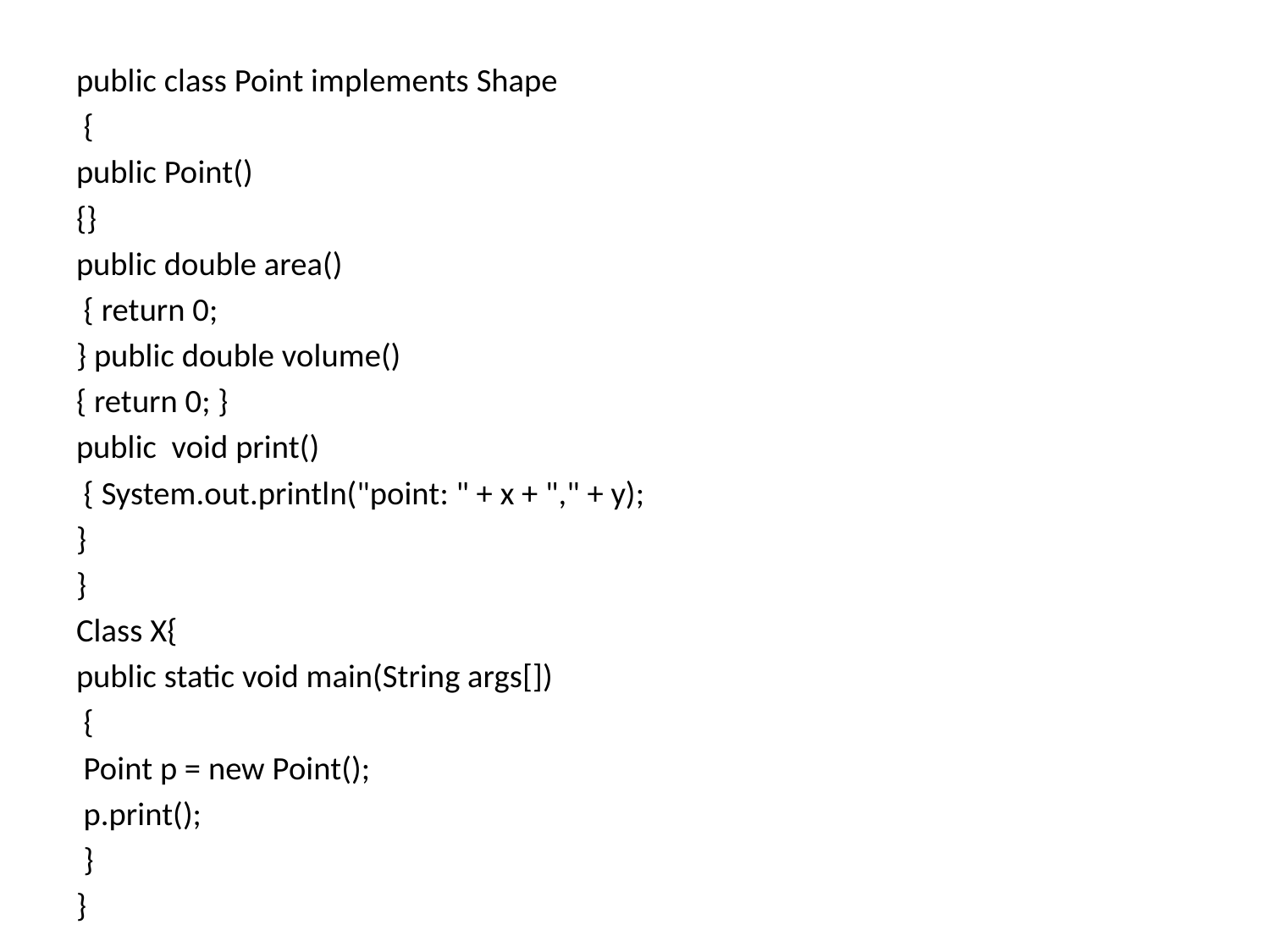

public class Point implements Shape
 {
public Point()
{}
public double area()
 { return 0;
} public double volume()
{ return 0; }
public  void print()
 { System.out.println("point: " + x + "," + y);
}
}
Class X{
public static void main(String args[])
 {
 Point p = new Point();
 p.print();
 }
}